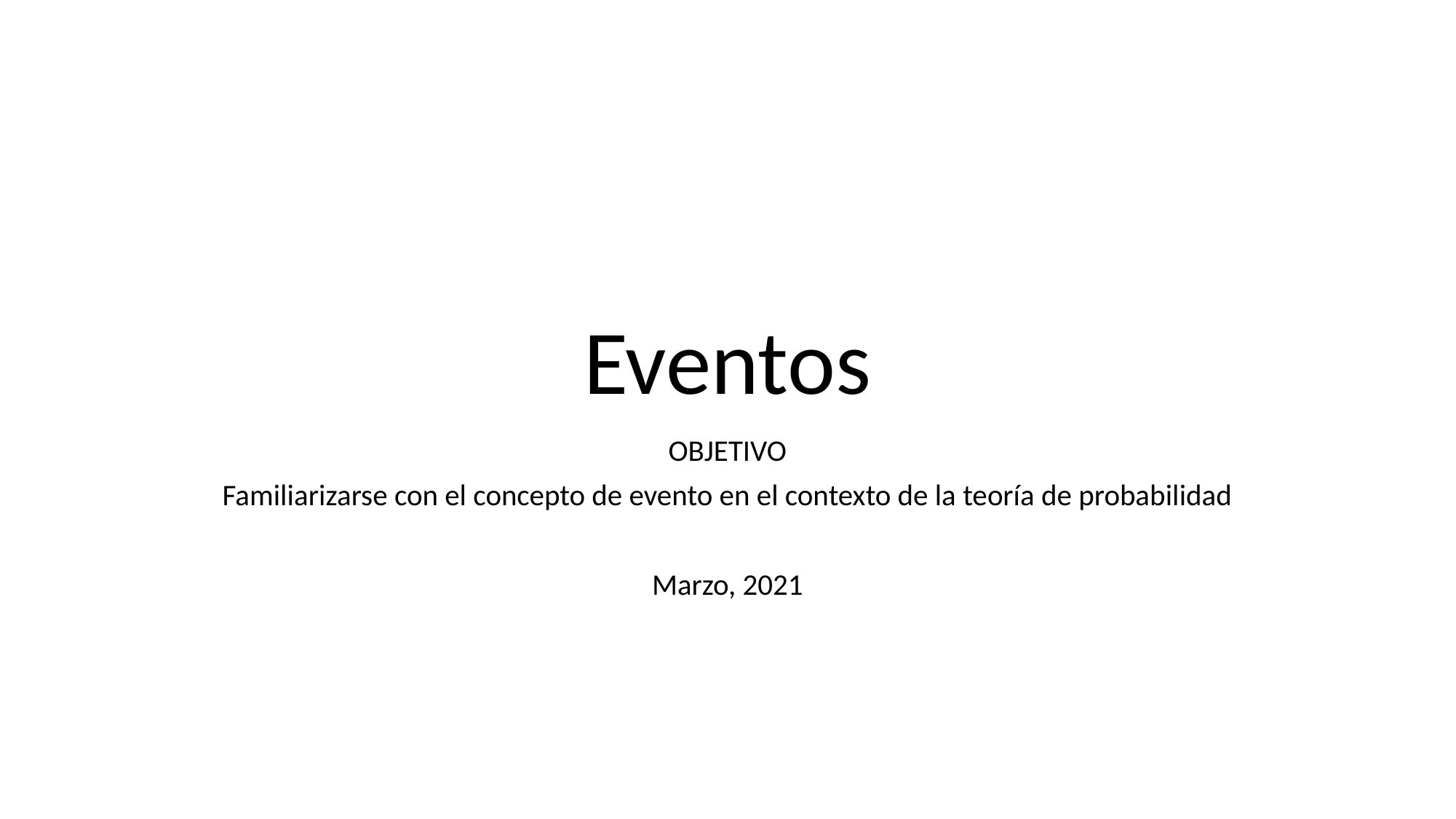

Eventos
OBJETIVO
Familiarizarse con el concepto de evento en el contexto de la teoría de probabilidad

Marzo, 2021